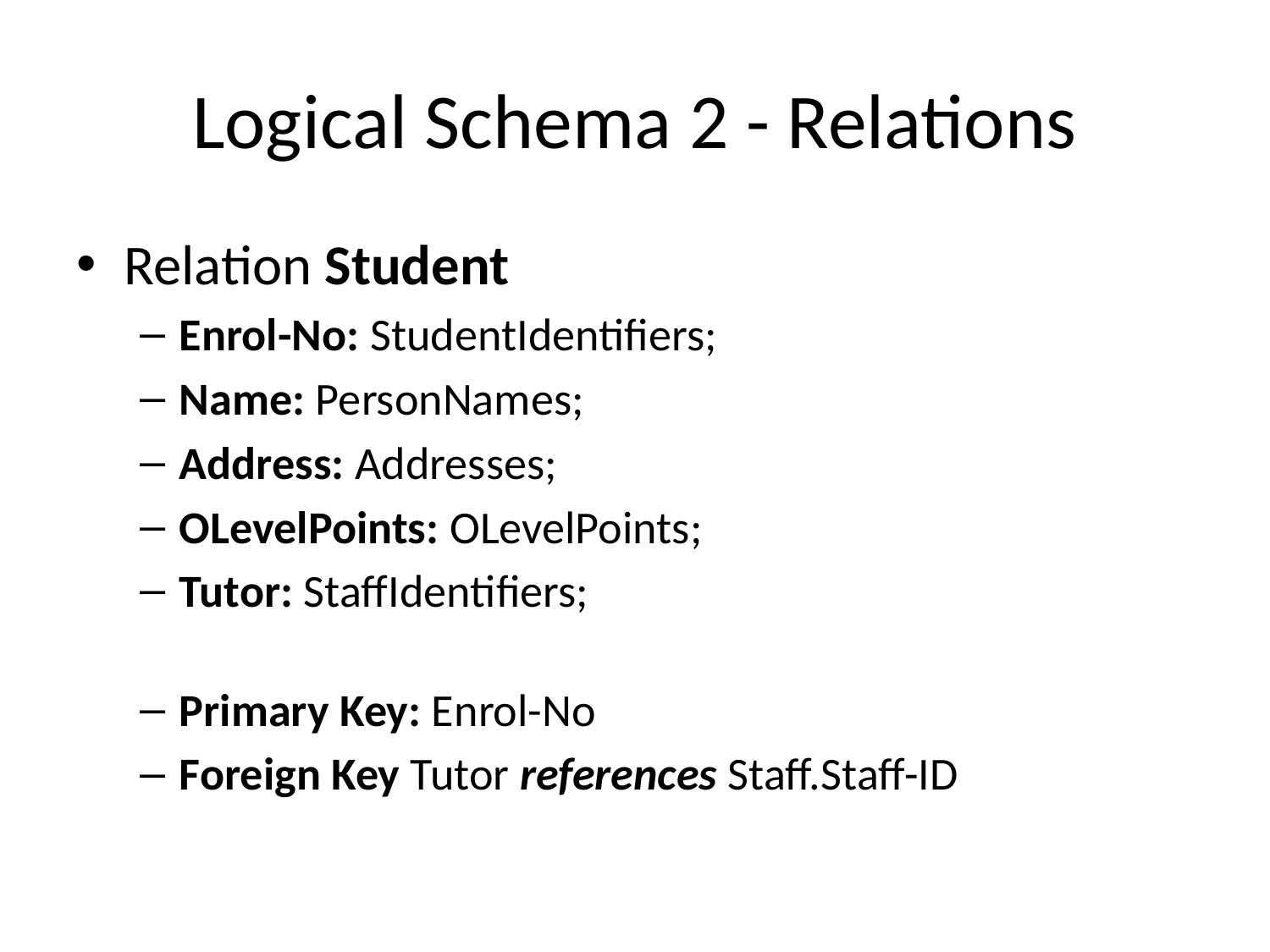

# Logical Schema 2 - Relations
Relation Student
Enrol-No: StudentIdentifiers;
Name: PersonNames;
Address: Addresses;
OLevelPoints: OLevelPoints;
Tutor: StaffIdentifiers;

Primary Key: Enrol-No
Foreign Key Tutor references Staff.Staff-ID